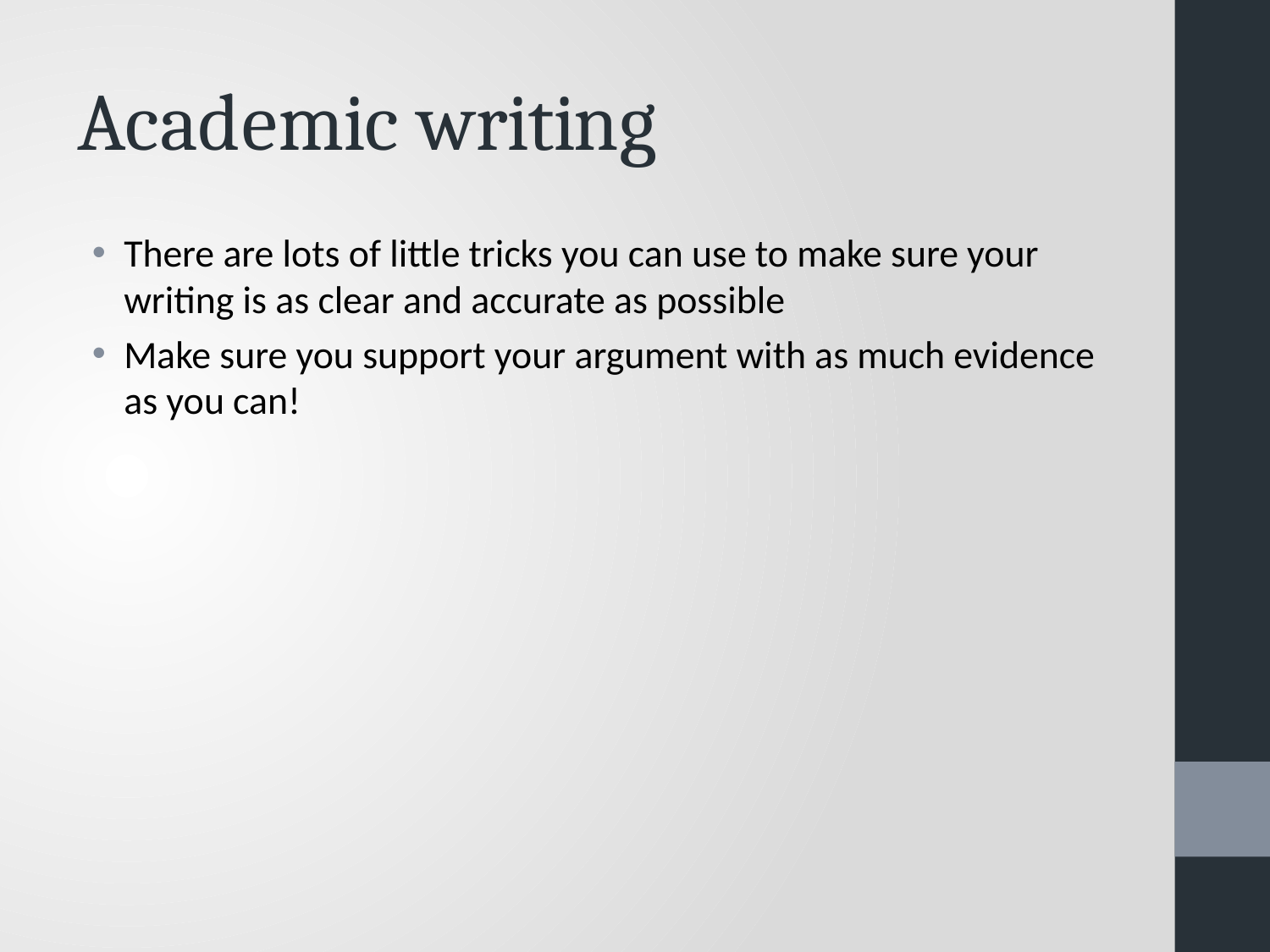

# Academic writing
There are lots of little tricks you can use to make sure your writing is as clear and accurate as possible
Make sure you support your argument with as much evidence as you can!